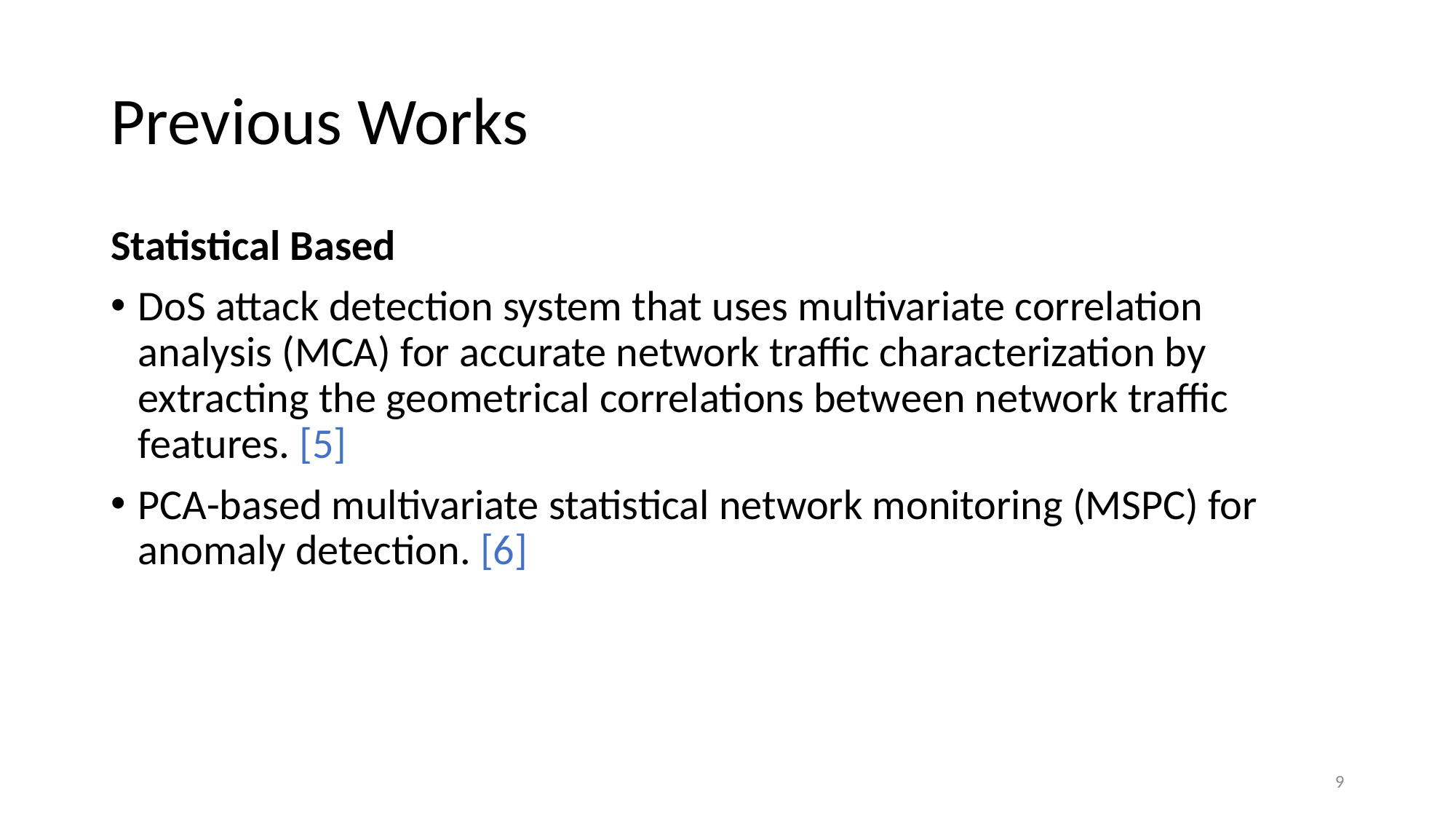

# Previous Works
Statistical Based
DoS attack detection system that uses multivariate correlation analysis (MCA) for accurate network traffic characterization by extracting the geometrical correlations between network traffic features. [5]
PCA-based multivariate statistical network monitoring (MSPC) for anomaly detection. [6]

9